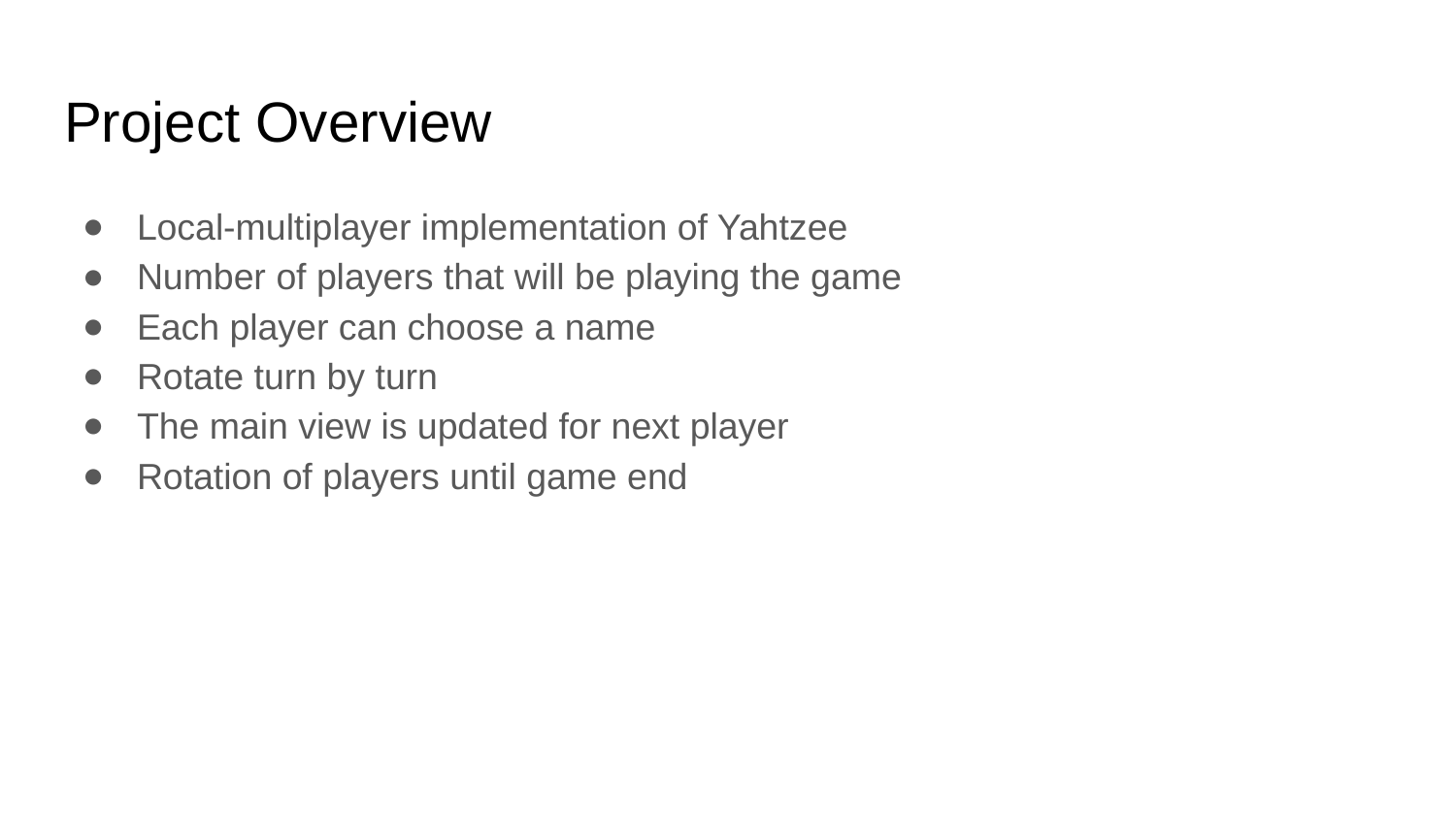

# Project Overview
Local-multiplayer implementation of Yahtzee
Number of players that will be playing the game
Each player can choose a name
Rotate turn by turn
The main view is updated for next player
Rotation of players until game end